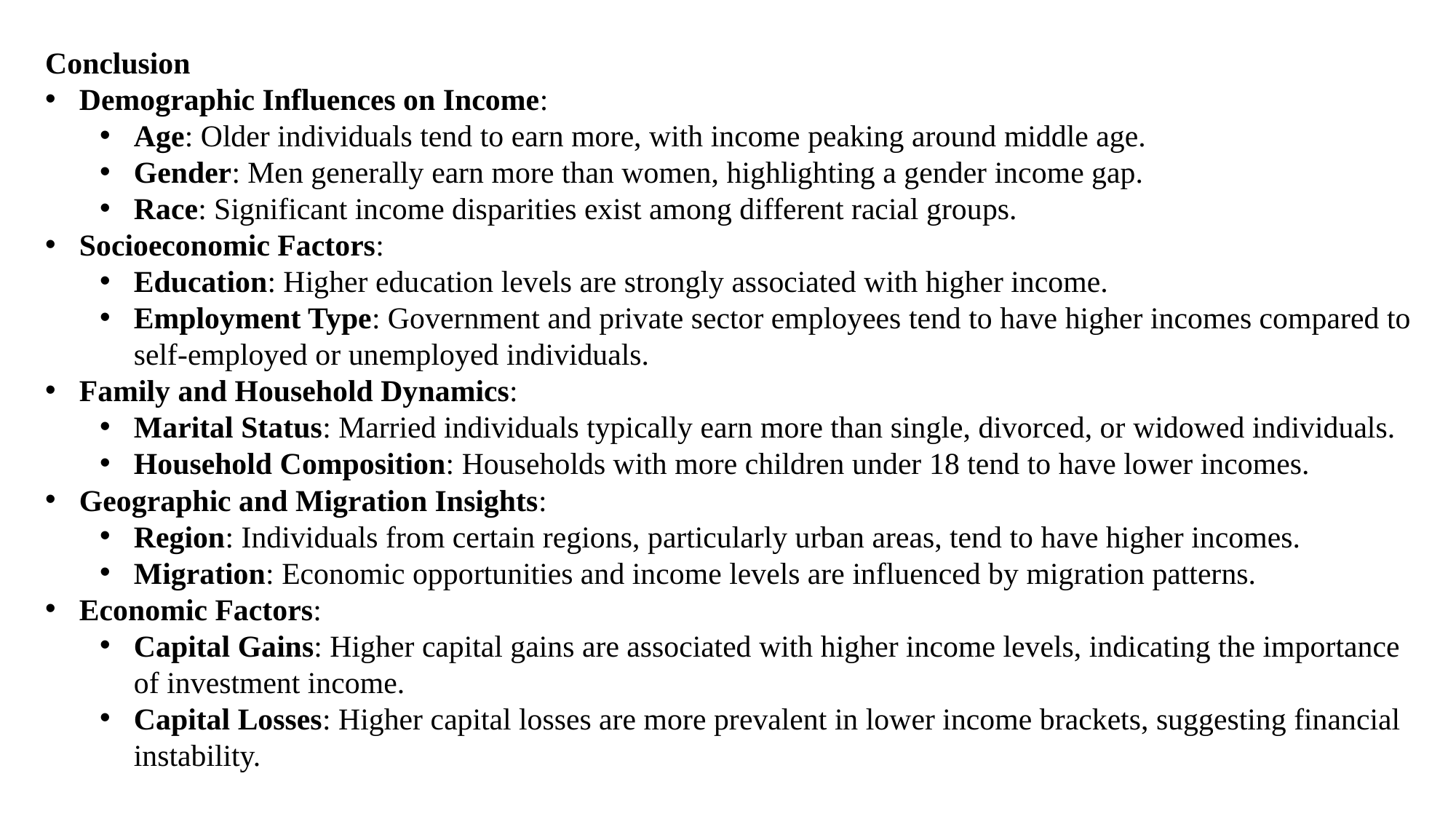

Conclusion
Demographic Influences on Income:
Age: Older individuals tend to earn more, with income peaking around middle age.
Gender: Men generally earn more than women, highlighting a gender income gap.
Race: Significant income disparities exist among different racial groups.
Socioeconomic Factors:
Education: Higher education levels are strongly associated with higher income.
Employment Type: Government and private sector employees tend to have higher incomes compared to self-employed or unemployed individuals.
Family and Household Dynamics:
Marital Status: Married individuals typically earn more than single, divorced, or widowed individuals.
Household Composition: Households with more children under 18 tend to have lower incomes.
Geographic and Migration Insights:
Region: Individuals from certain regions, particularly urban areas, tend to have higher incomes.
Migration: Economic opportunities and income levels are influenced by migration patterns.
Economic Factors:
Capital Gains: Higher capital gains are associated with higher income levels, indicating the importance of investment income.
Capital Losses: Higher capital losses are more prevalent in lower income brackets, suggesting financial instability.